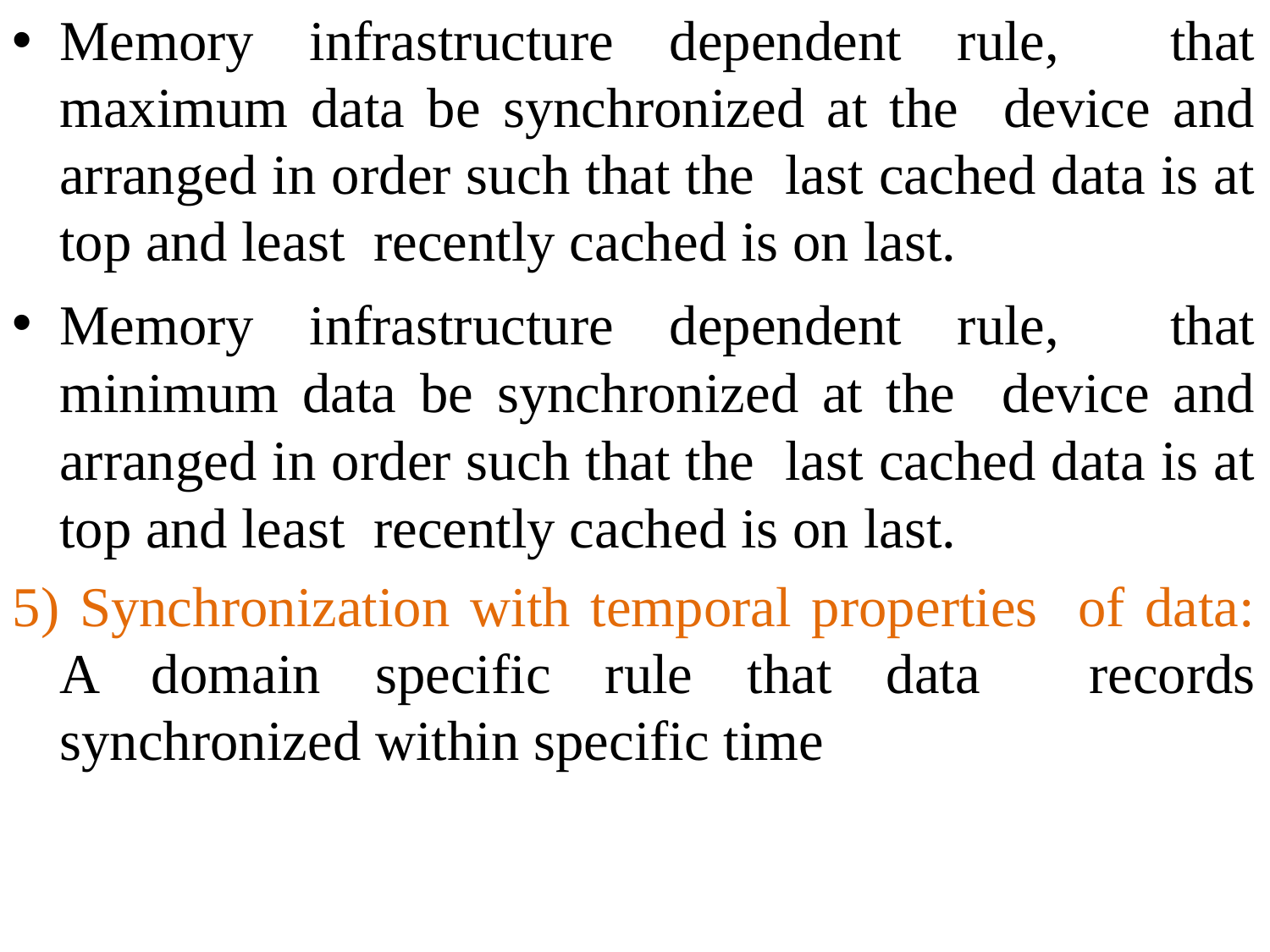

Memory infrastructure dependent rule,  that maximum data be synchronized at the  device and arranged in order such that the  last cached data is at top and least  recently cached is on last.
Memory infrastructure dependent rule,  that minimum data be synchronized at the  device and arranged in order such that the  last cached data is at top and least  recently cached is on last.
5) Synchronization with temporal properties  of data: A domain specific rule that data  records synchronized within specific time